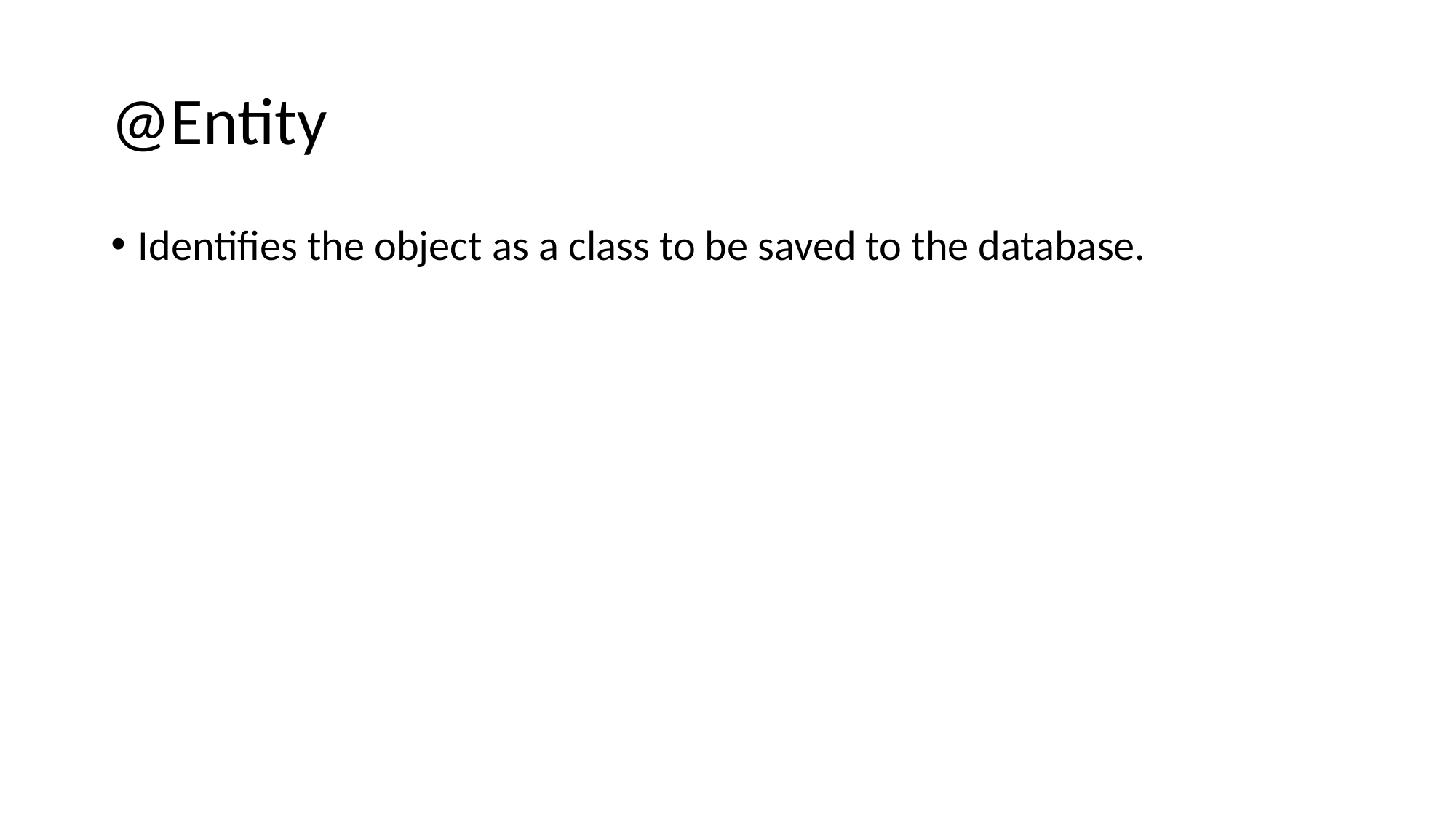

# @Entity
Identifies the object as a class to be saved to the database.